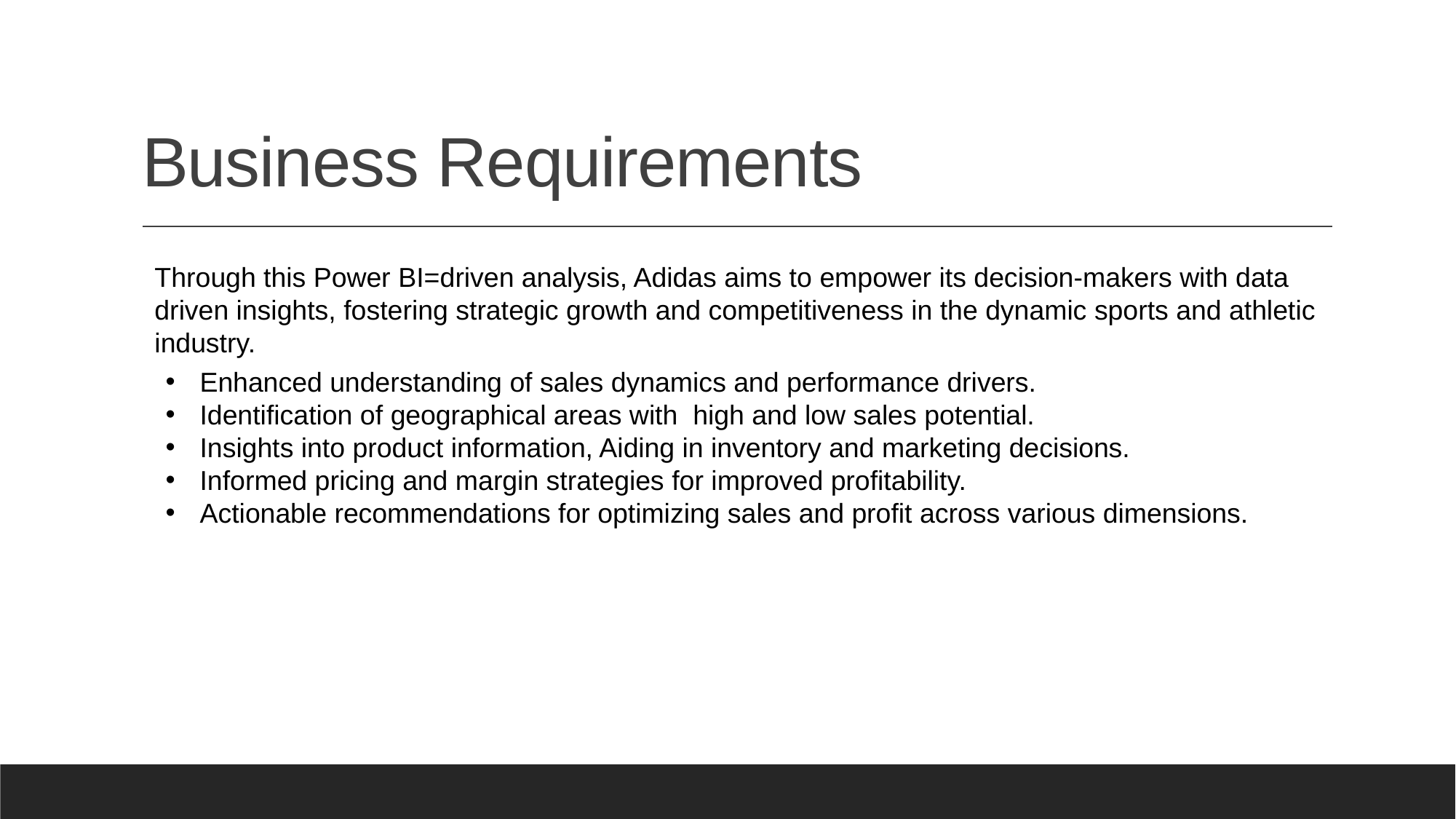

# Business Requirements
Through this Power BI=driven analysis, Adidas aims to empower its decision-makers with data driven insights, fostering strategic growth and competitiveness in the dynamic sports and athletic industry.
Enhanced understanding of sales dynamics and performance drivers.
Identification of geographical areas with  high and low sales potential.
Insights into product information, Aiding in inventory and marketing decisions.
Informed pricing and margin strategies for improved profitability.
Actionable recommendations for optimizing sales and profit across various dimensions.